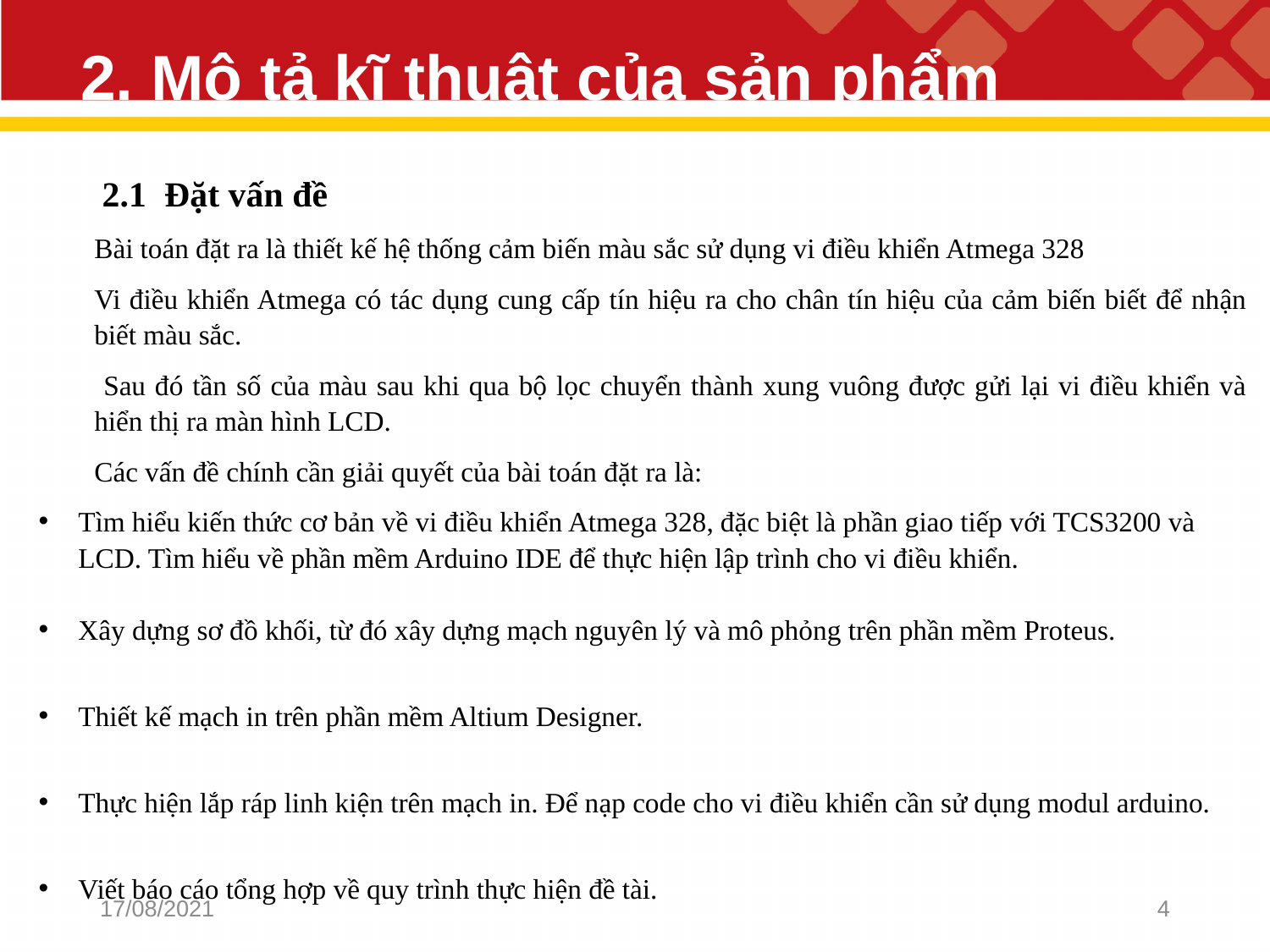

# 2. Mô tả kĩ thuật của sản phẩm
2.1  Đặt vấn đề
Bài toán đặt ra là thiết kế hệ thống cảm biến màu sắc sử dụng vi điều khiển Atmega 328
Vi điều khiển Atmega có tác dụng cung cấp tín hiệu ra cho chân tín hiệu của cảm biến biết để nhận biết màu sắc.
 Sau đó tần số của màu sau khi qua bộ lọc chuyển thành xung vuông được gửi lại vi điều khiển và hiển thị ra màn hình LCD.
Các vấn đề chính cần giải quyết của bài toán đặt ra là:
Tìm hiểu kiến thức cơ bản về vi điều khiển Atmega 328, đặc biệt là phần giao tiếp với TCS3200 và LCD. Tìm hiểu về phần mềm Arduino IDE để thực hiện lập trình cho vi điều khiển.

Xây dựng sơ đồ khối, từ đó xây dựng mạch nguyên lý và mô phỏng trên phần mềm Proteus.

Thiết kế mạch in trên phần mềm Altium Designer.

Thực hiện lắp ráp linh kiện trên mạch in. Để nạp code cho vi điều khiển cần sử dụng modul arduino.

Viết báo cáo tổng hợp về quy trình thực hiện đề tài.

17/08/2021
4